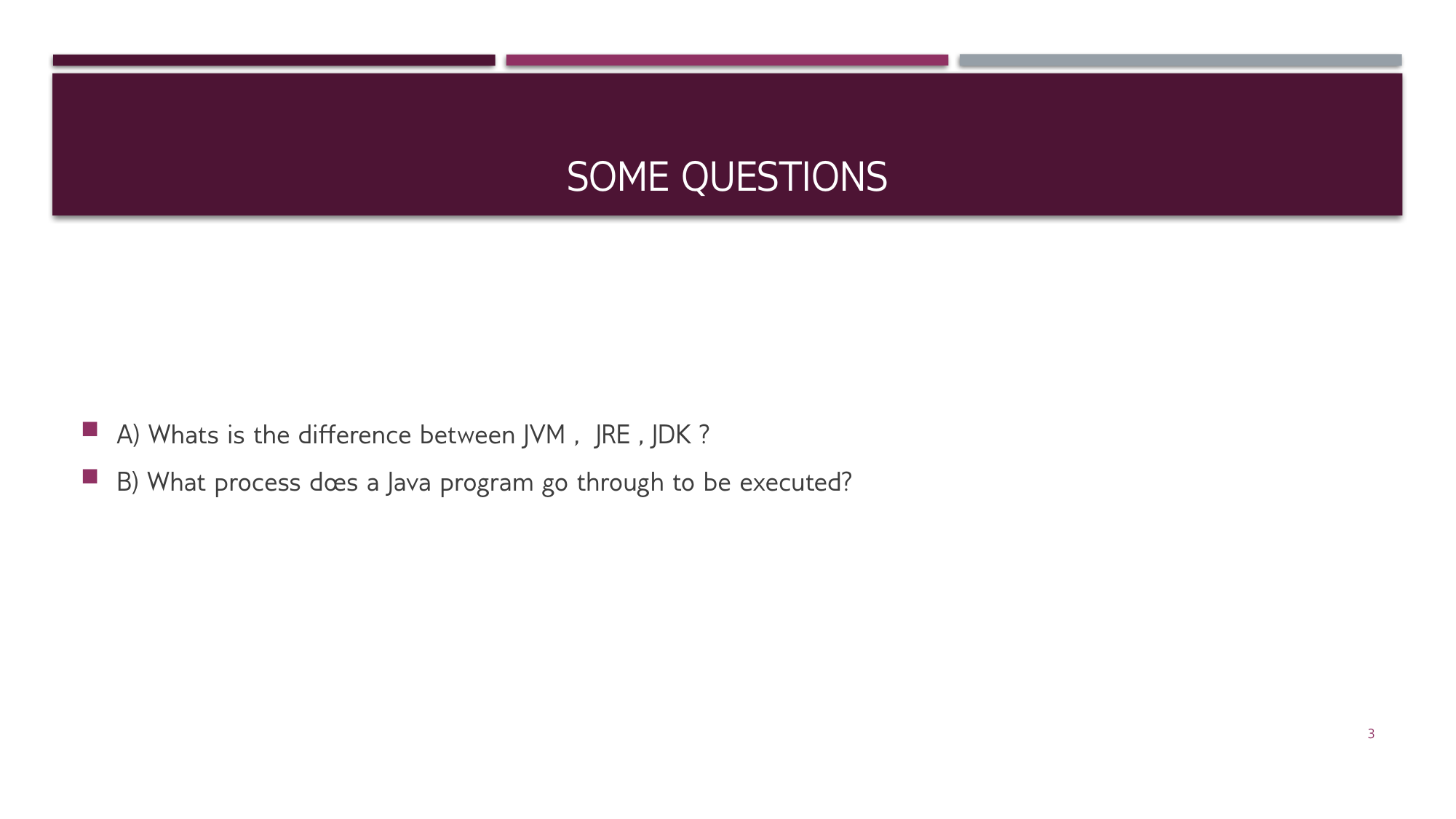

# Some questions
A) Whats is the difference between JVM ,  JRE , JDK ?
B) What process does a Java program go through to be executed?

3